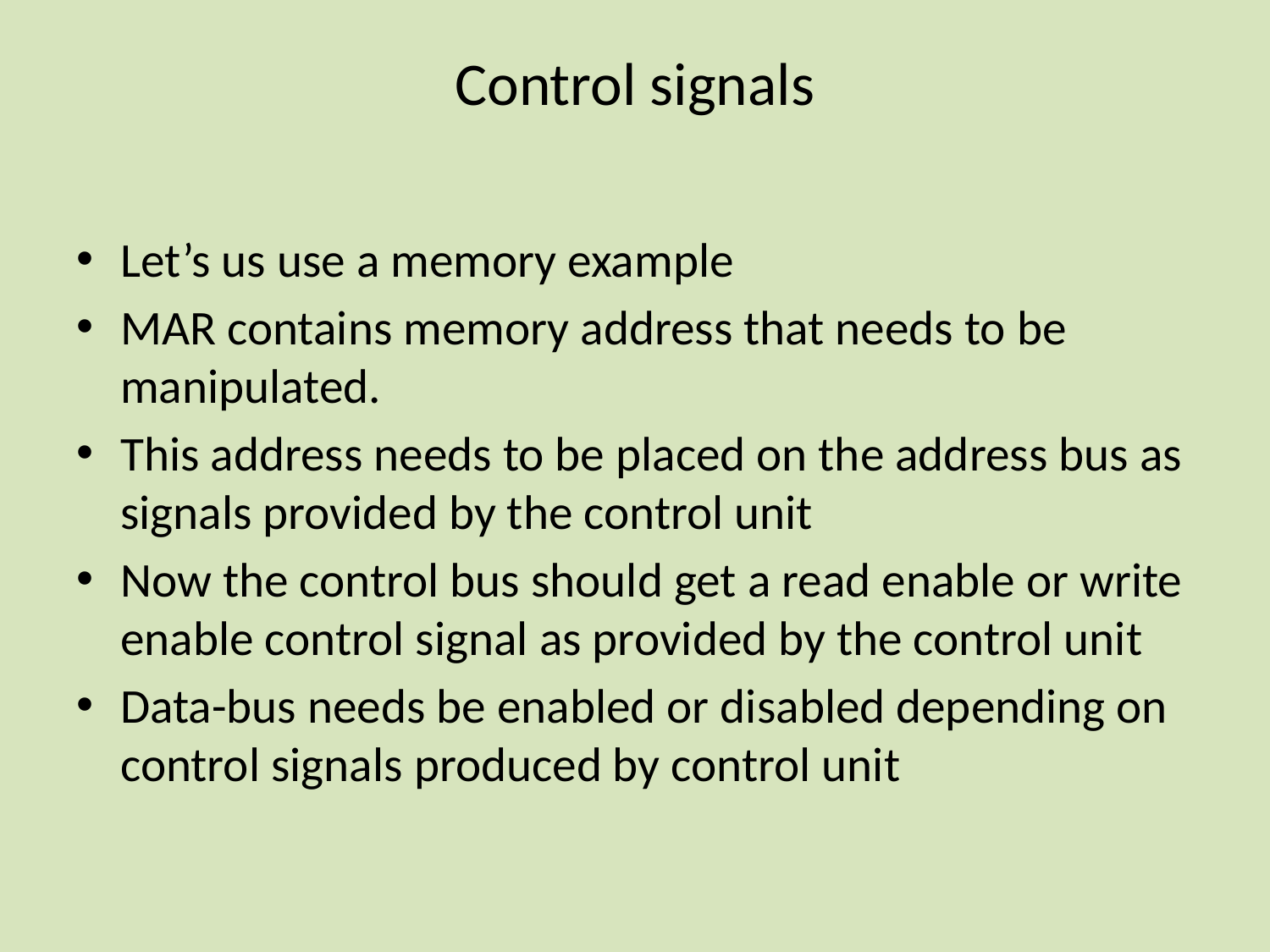

# Control signals
Let’s us use a memory example
MAR contains memory address that needs to be manipulated.
This address needs to be placed on the address bus as signals provided by the control unit
Now the control bus should get a read enable or write enable control signal as provided by the control unit
Data-bus needs be enabled or disabled depending on control signals produced by control unit